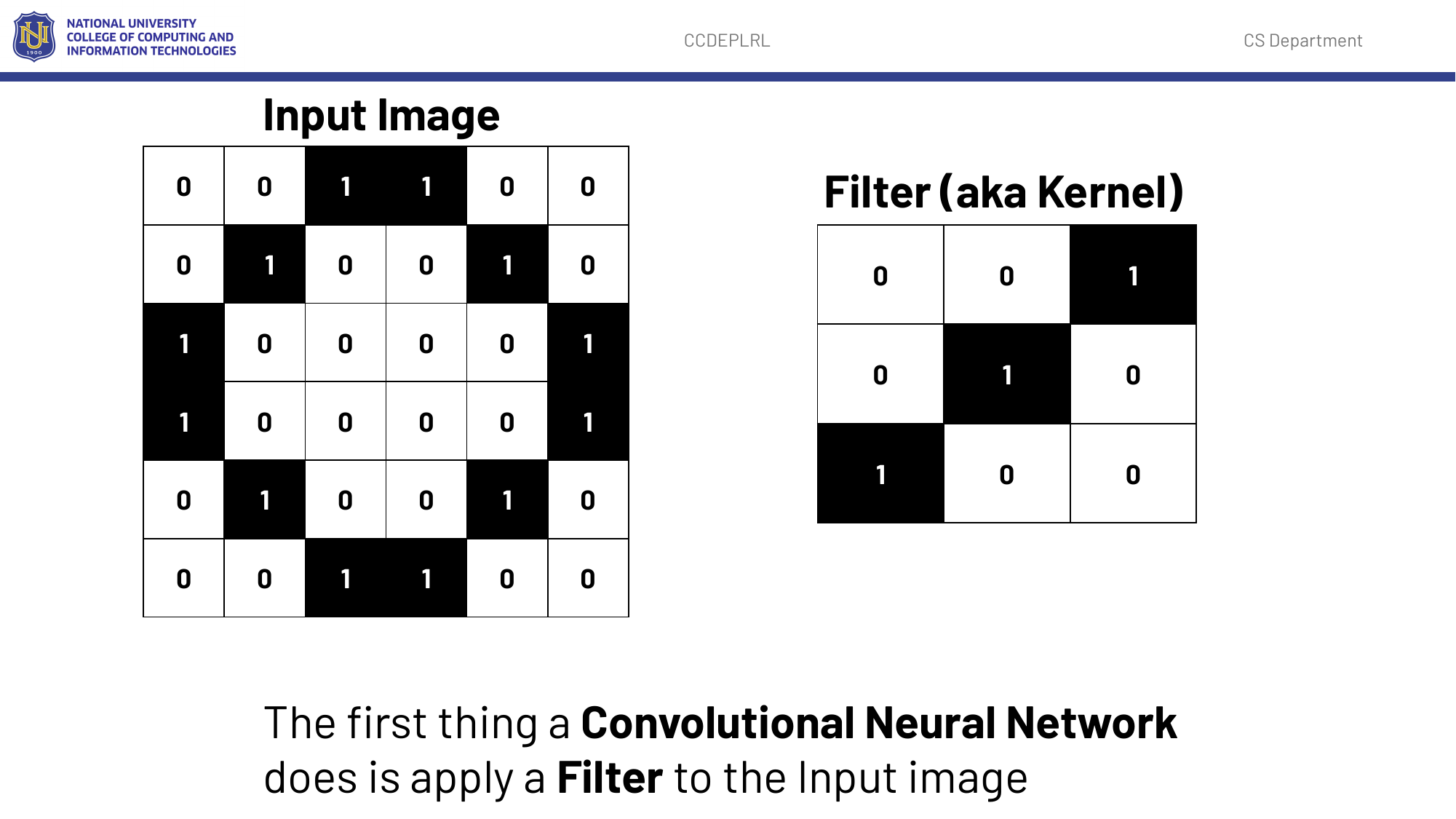

Input Image
| 0 | 0 | 1 | 1 | 0 | 0 |
| --- | --- | --- | --- | --- | --- |
| 0 | 11 | 0 | 0 | 1 | 0 |
| 1 | 0 | 0 | 0 | 0 | 1 |
| 1 | 0 | 0 | 0 | 0 | 1 |
| 0 | 1 | 0 | 0 | 1 | 0 |
| 0 | 0 | 1 | 1 | 0 | 0 |
Filter (aka Kernel)
| 0 | 0 | 1 |
| --- | --- | --- |
| 0 | 1 | 0 |
| 1 | 0 | 0 |
The first thing a Convolutional Neural Network does is apply a Filter to the Input image